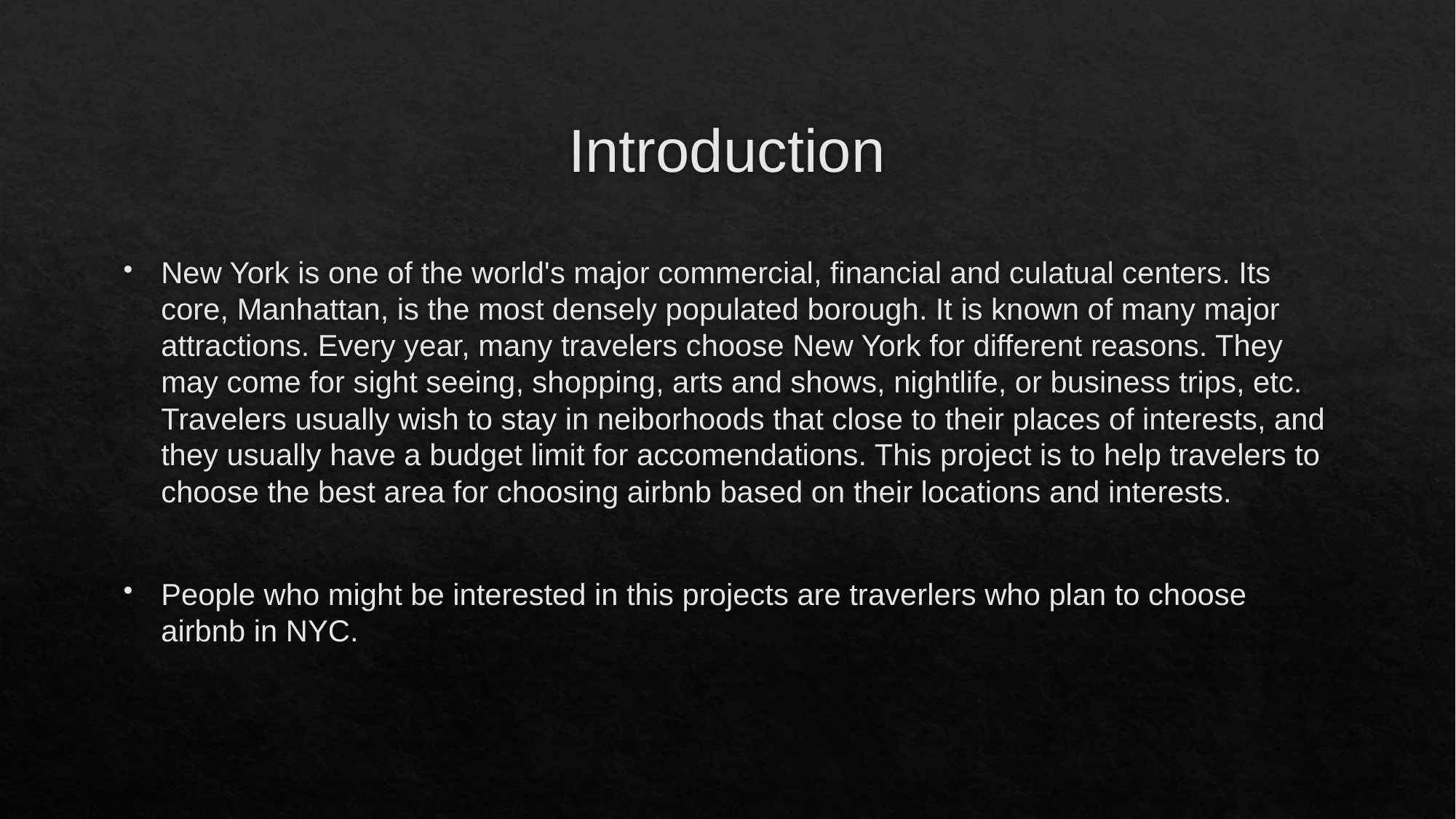

# Introduction
New York is one of the world's major commercial, financial and culatual centers. Its core, Manhattan, is the most densely populated borough. It is known of many major attractions. Every year, many travelers choose New York for different reasons. They may come for sight seeing, shopping, arts and shows, nightlife, or business trips, etc. Travelers usually wish to stay in neiborhoods that close to their places of interests, and they usually have a budget limit for accomendations. This project is to help travelers to choose the best area for choosing airbnb based on their locations and interests.

People who might be interested in this projects are traverlers who plan to choose airbnb in NYC.